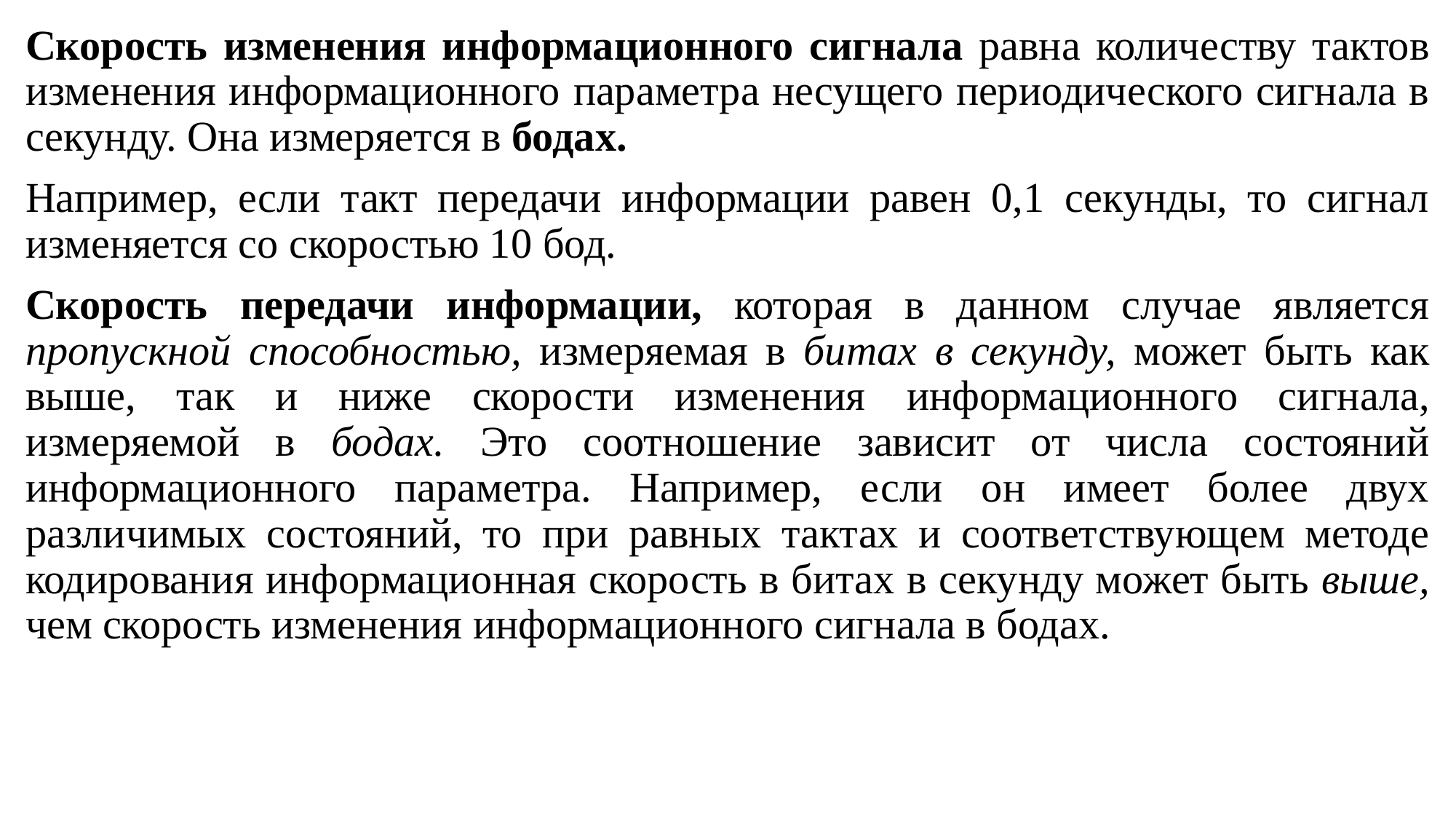

Скорость изменения информационного сигнала равна количеству тактов изменения информационного параметра несущего периодического сигнала в секунду. Она измеряется в бодах.
Например, если такт передачи информации равен 0,1 секунды, то сигнал изменяется со скоростью 10 бод.
Скорость передачи информации, которая в данном случае является пропускной способностью, измеряемая в битах в секунду, может быть как выше, так и ниже скорости изменения информационного сигнала, измеряемой в бодах. Это соотношение зависит от числа состояний информационного параметра. Например, если он имеет более двух различимых состояний, то при равных тактах и соответствующем методе кодирования информационная скорость в битах в секунду может быть выше, чем скорость изменения информационного сигнала в бодах.